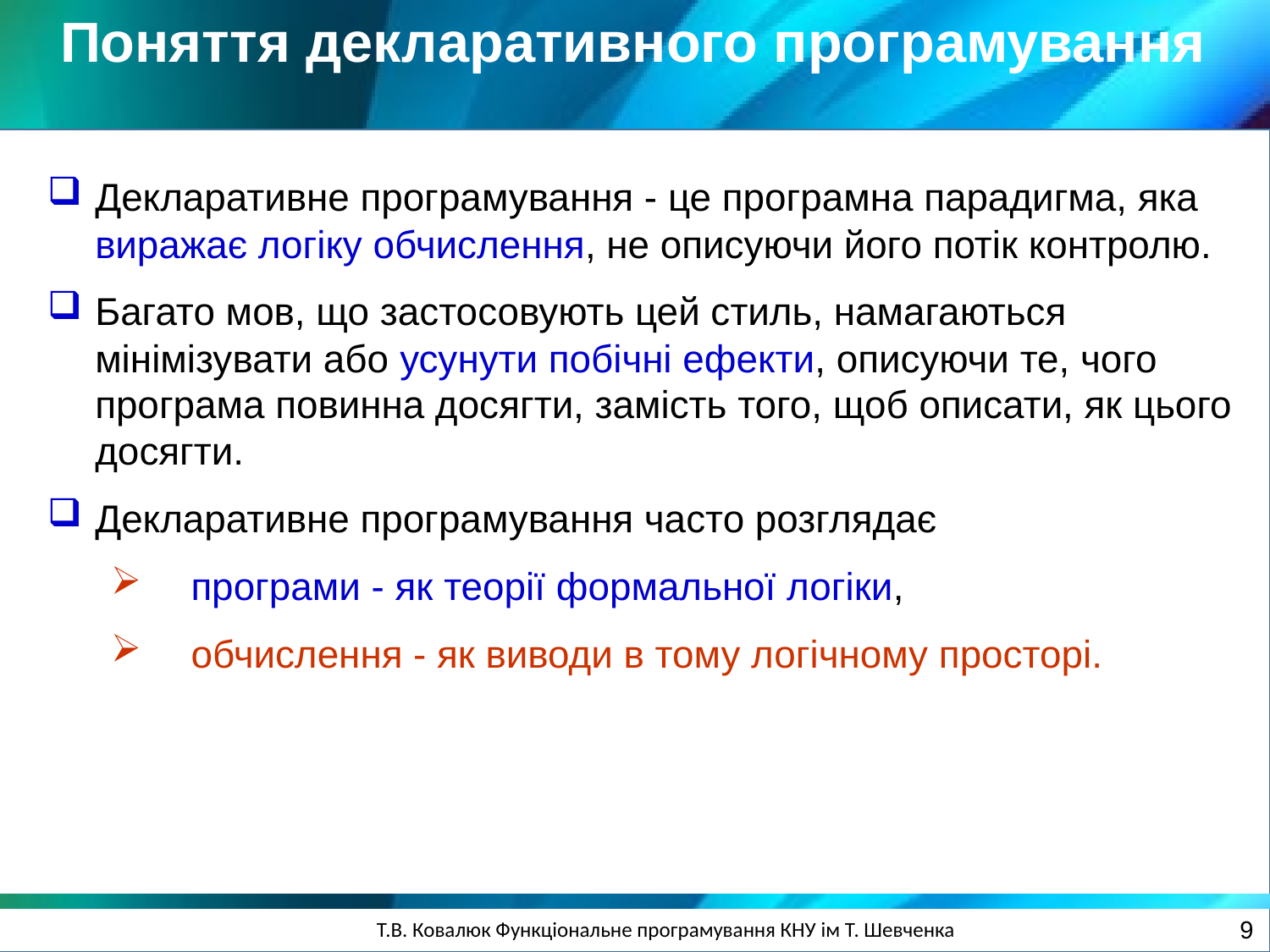

Поняття декларативного програмування

Декларативне програмування - це програмна парадигма, яка виражає логіку обчислення, не описуючи його потік контролю.
Багато мов, що застосовують цей стиль, намагаються мінімізувати або усунути побічні ефекти, описуючи те, чого програма повинна досягти, замість того, щоб описати, як цього досягти.
Декларативне програмування часто розглядає
   програми - як теорії формальної логіки,
   обчислення - як виводи в тому логічному просторі.

9